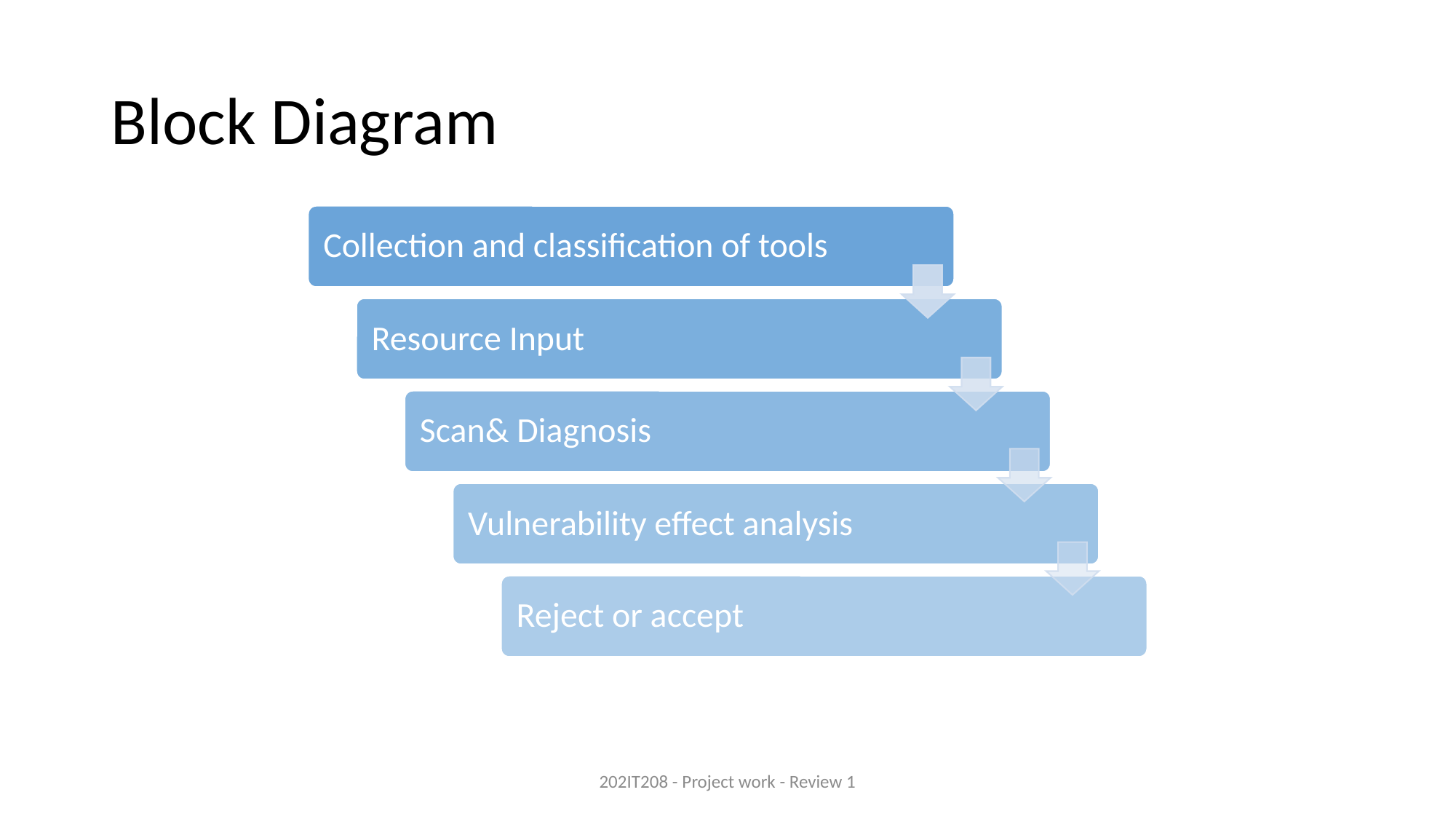

# Block Diagram
Collection and classification of tools
Resource Input
Scan& Diagnosis
Vulnerability effect analysis
Reject or accept

202IT208 - Project work - Review 1